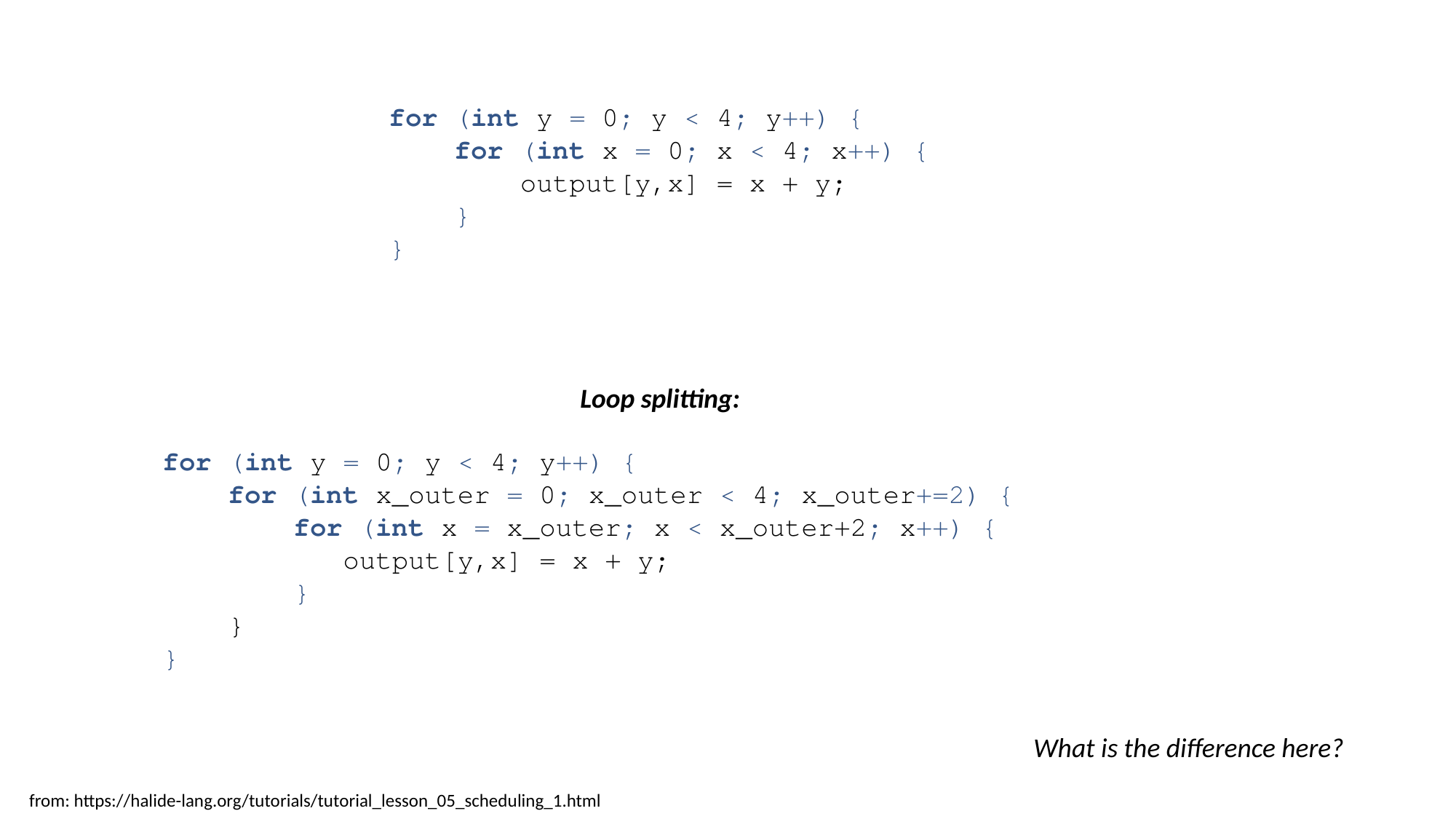

for (int y = 0; y < 4; y++) {
    for (int x = 0; x < 4; x++) {
        output[y,x] = x + y;
    }
}
Loop splitting:
for (int y = 0; y < 4; y++) {
    for (int x_outer = 0; x_outer < 4; x_outer+=2) {
        for (int x = x_outer; x < x_outer+2; x++) {
           output[y,x] = x + y;
        }
    }
}
What is the difference here?
from: https://halide-lang.org/tutorials/tutorial_lesson_05_scheduling_1.html